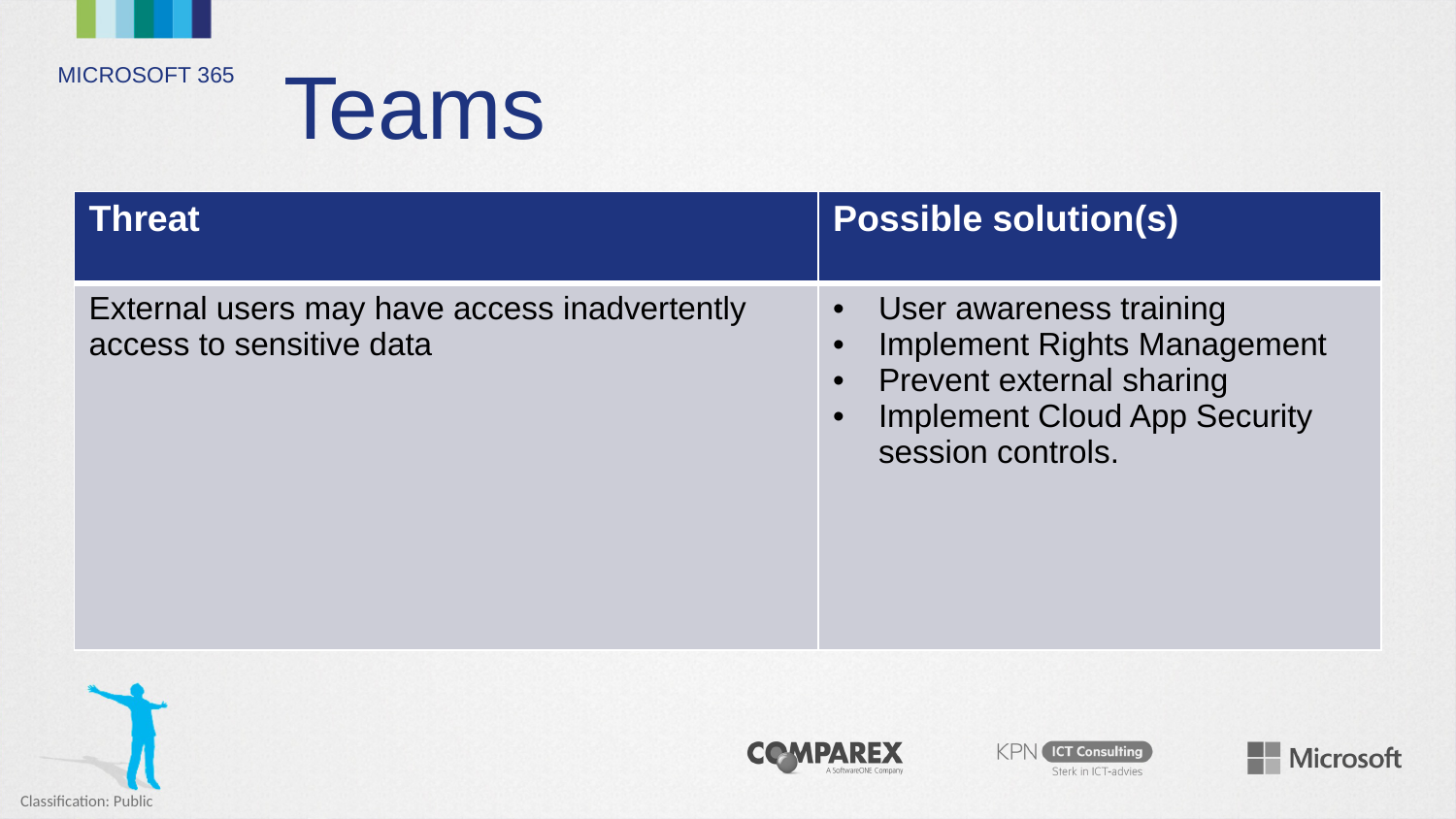

# Teams
| Threat | Possible solution(s) |
| --- | --- |
| External users may have access inadvertently access to sensitive data | User awareness training Implement Rights Management Prevent external sharing Implement Cloud App Security session controls. |